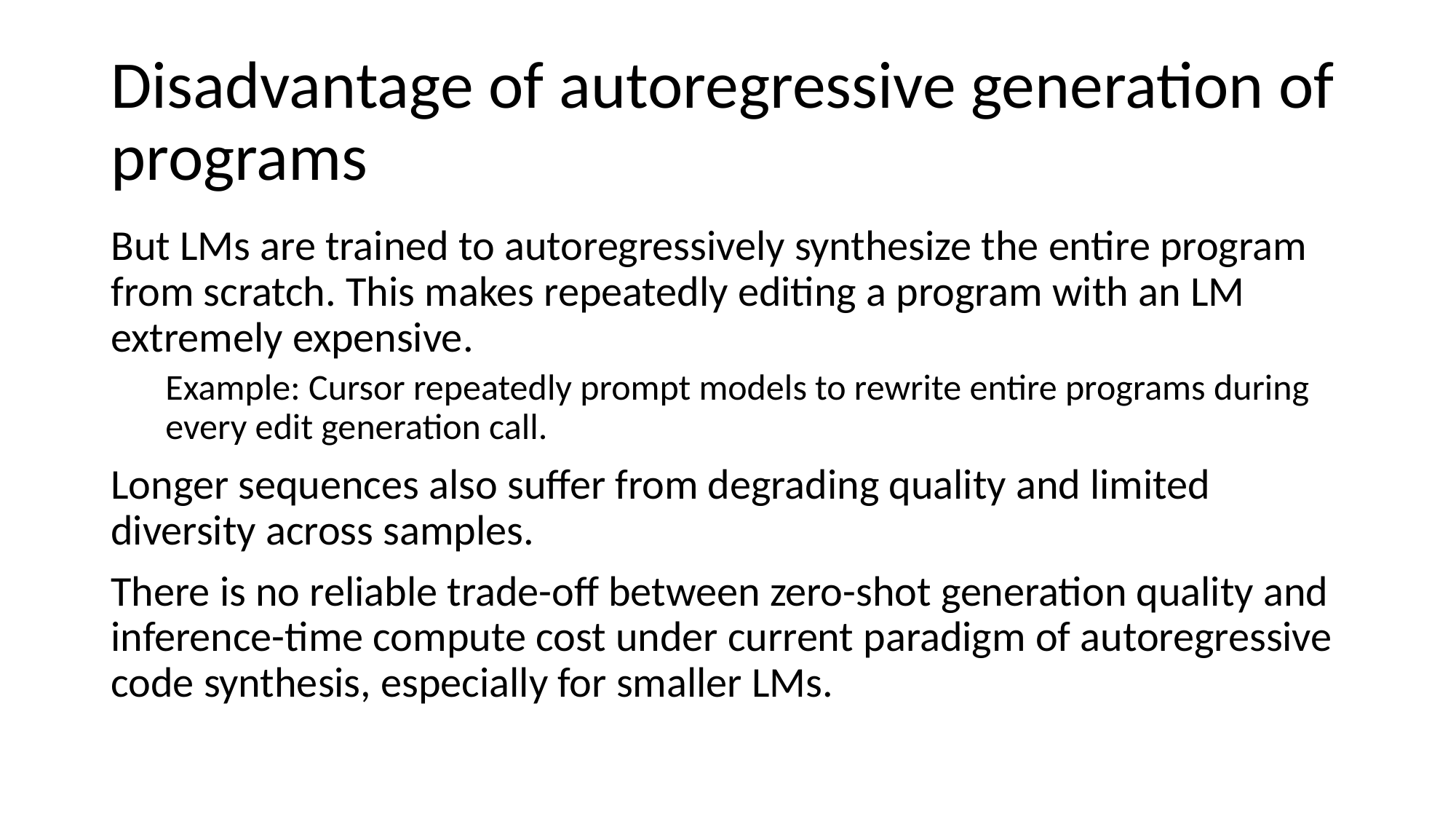

# Disadvantage of autoregressive generation of programs
But LMs are trained to autoregressively synthesize the entire program from scratch. This makes repeatedly editing a program with an LM extremely expensive.
Example: Cursor repeatedly prompt models to rewrite entire programs during every edit generation call.
Longer sequences also suffer from degrading quality and limited diversity across samples.
There is no reliable trade-off between zero-shot generation quality and inference-time compute cost under current paradigm of autoregressive code synthesis, especially for smaller LMs.